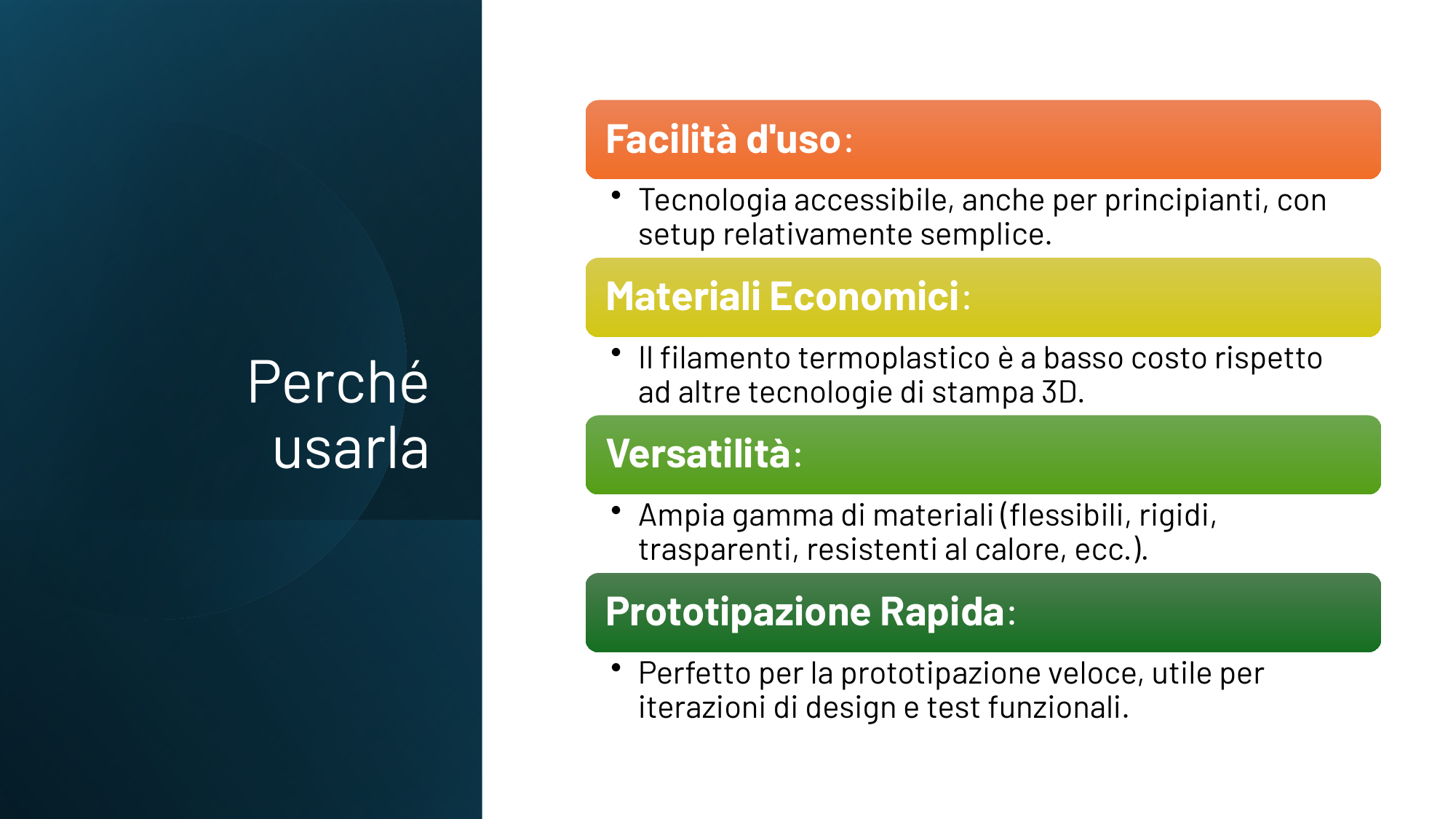

Facilità d'uso:
Tecnologia accessibile, anche per principianti, con setup relativamente semplice.
Materiali Economici:
Il filamento termoplastico è a basso costo rispetto ad altre tecnologie di stampa 3D.
Versatilità:
Ampia gamma di materiali (flessibili, rigidi, trasparenti, resistenti al calore, ecc.).
Prototipazione Rapida:
Perfetto per la prototipazione veloce, utile per iterazioni di design e test funzionali.

# Perché usarla